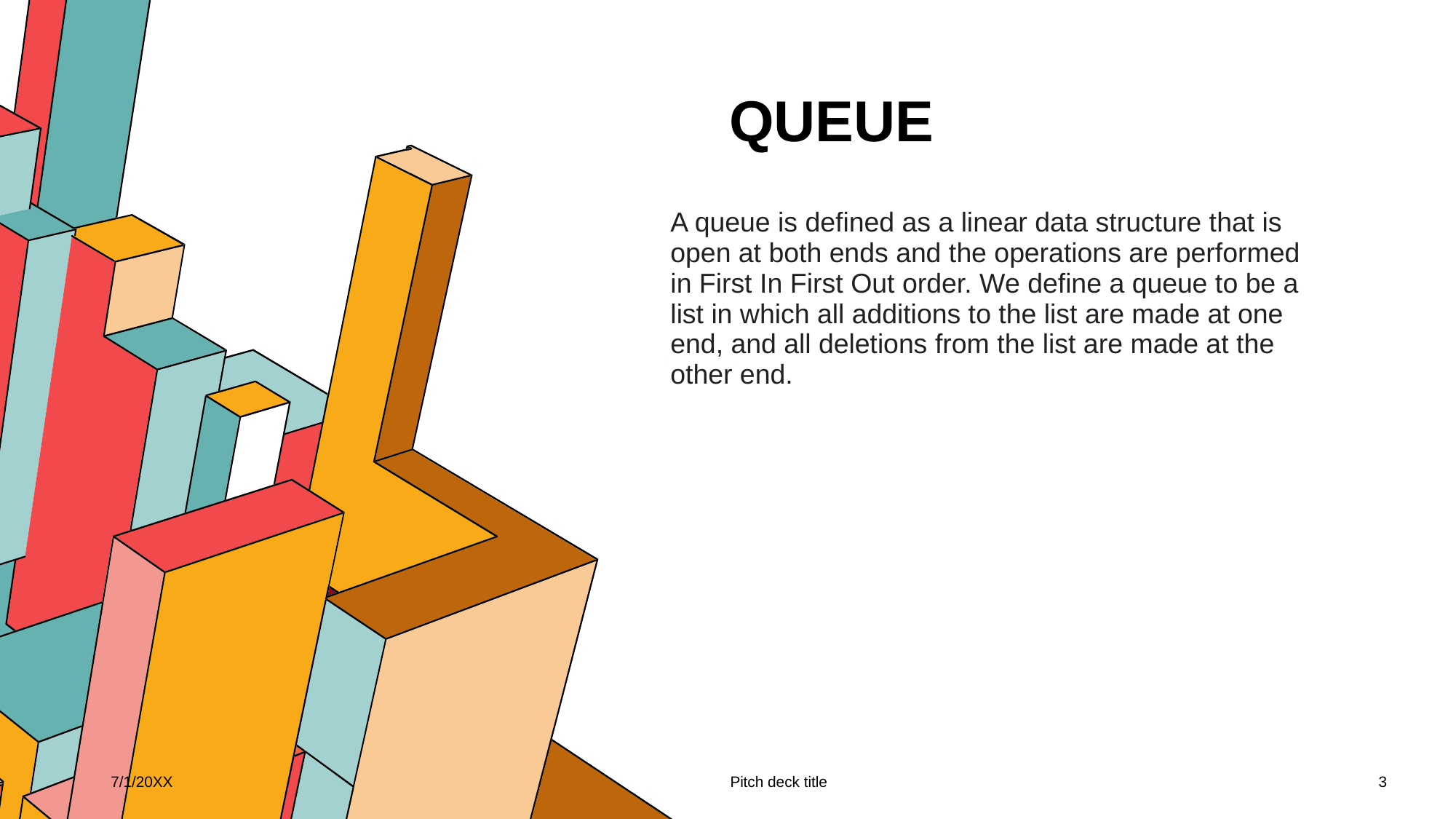

# QUEUE
A queue is defined as a linear data structure that is open at both ends and the operations are performed in First In First Out order. We define a queue to be a list in which all additions to the list are made at one end, and all deletions from the list are made at the other end.
7/1/20XX
Pitch deck title
3